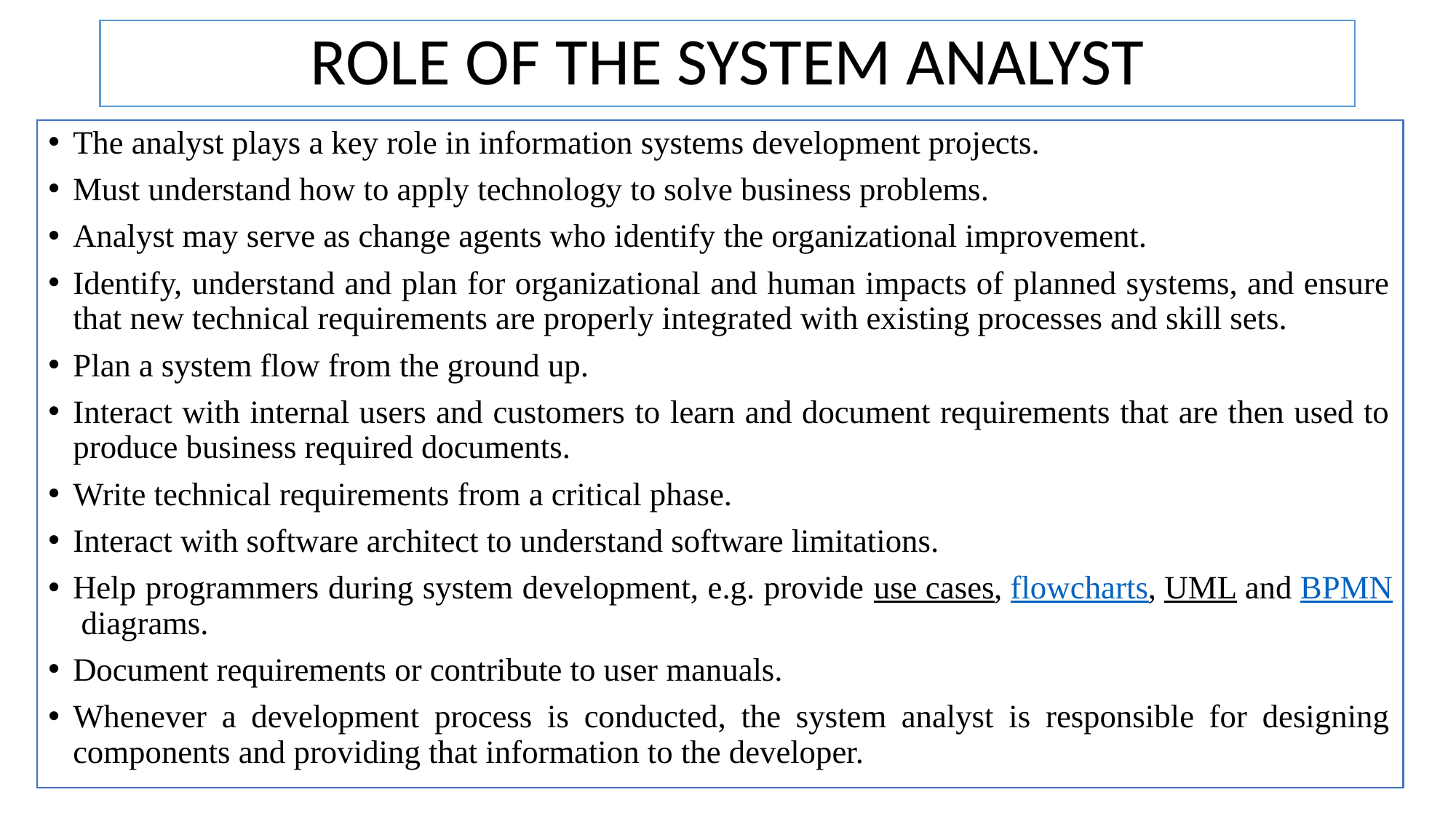

# ROLE OF THE SYSTEM ANALYST
The analyst plays a key role in information systems development projects.
Must understand how to apply technology to solve business problems.
Analyst may serve as change agents who identify the organizational improvement.
Identify, understand and plan for organizational and human impacts of planned systems, and ensure that new technical requirements are properly integrated with existing processes and skill sets.
Plan a system flow from the ground up.
Interact with internal users and customers to learn and document requirements that are then used to produce business required documents.
Write technical requirements from a critical phase.
Interact with software architect to understand software limitations.
Help programmers during system development, e.g. provide use cases, flowcharts, UML and BPMN diagrams.
Document requirements or contribute to user manuals.
Whenever a development process is conducted, the system analyst is responsible for designing components and providing that information to the developer.